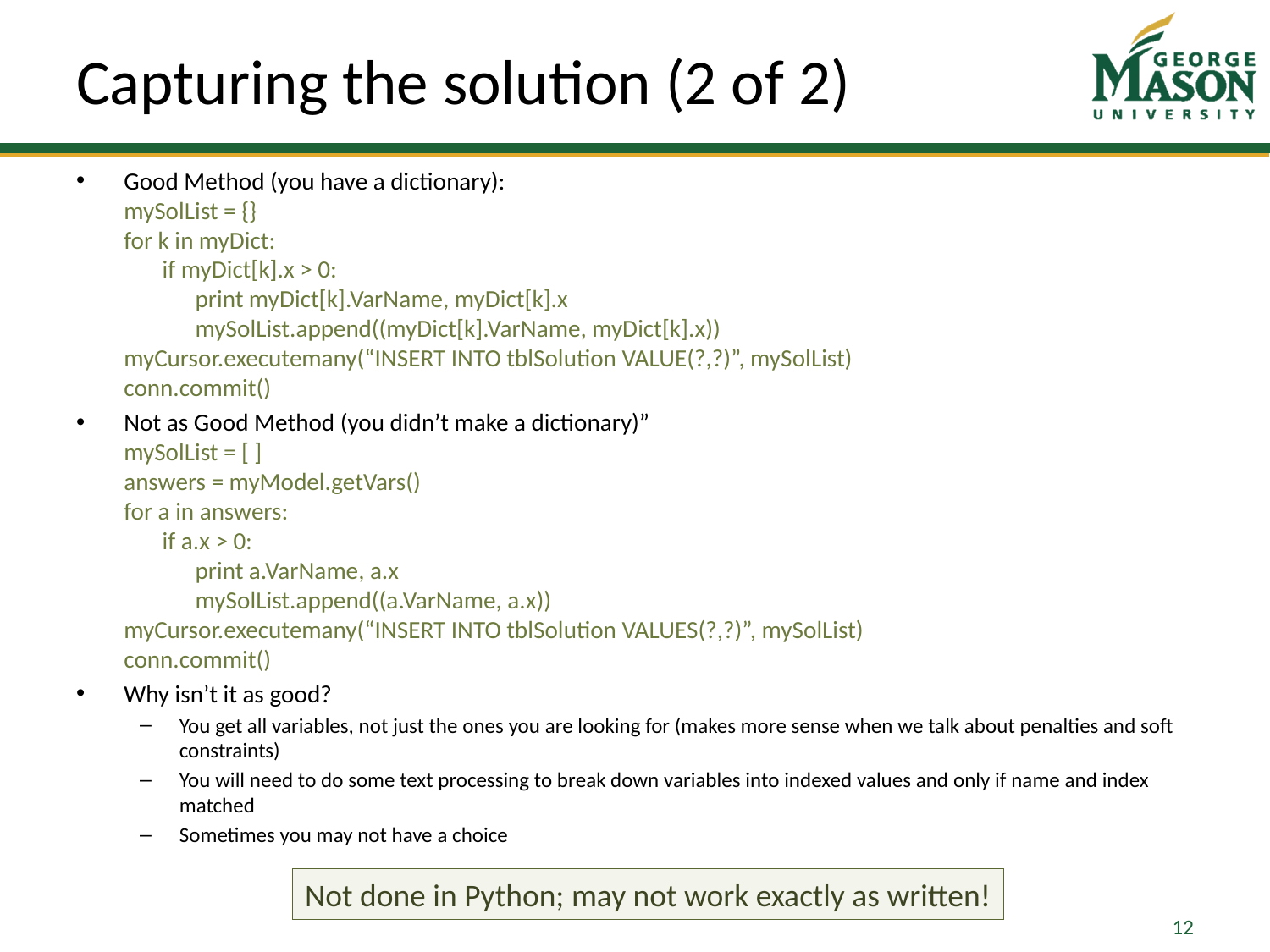

# Capturing the solution (2 of 2)

Good Method (you have a dictionary):
mySolList = {}
for k in myDict:
       if myDict[k].x > 0:
             print myDict[k].VarName, myDict[k].x
             mySolList.append((myDict[k].VarName, myDict[k].x))
myCursor.executemany(“INSERT INTO tblSolution VALUE(?,?)”, mySolList)
conn.commit()
Not as Good Method (you didn’t make a dictionary)”
mySolList = [ ]
answers = myModel.getVars()
for a in answers:
       if a.x > 0:
             print a.VarName, a.x
             mySolList.append((a.VarName, a.x))
myCursor.executemany(“INSERT INTO tblSolution VALUES(?,?)”, mySolList)
conn.commit()
Why isn’t it as good?
You get all variables, not just the ones you are looking for (makes more sense when we talk about penalties and soft constraints)
You will need to do some text processing to break down variables into indexed values and only if name and index matched
Sometimes you may not have a choice
Not done in Python; may not work exactly as written!
12